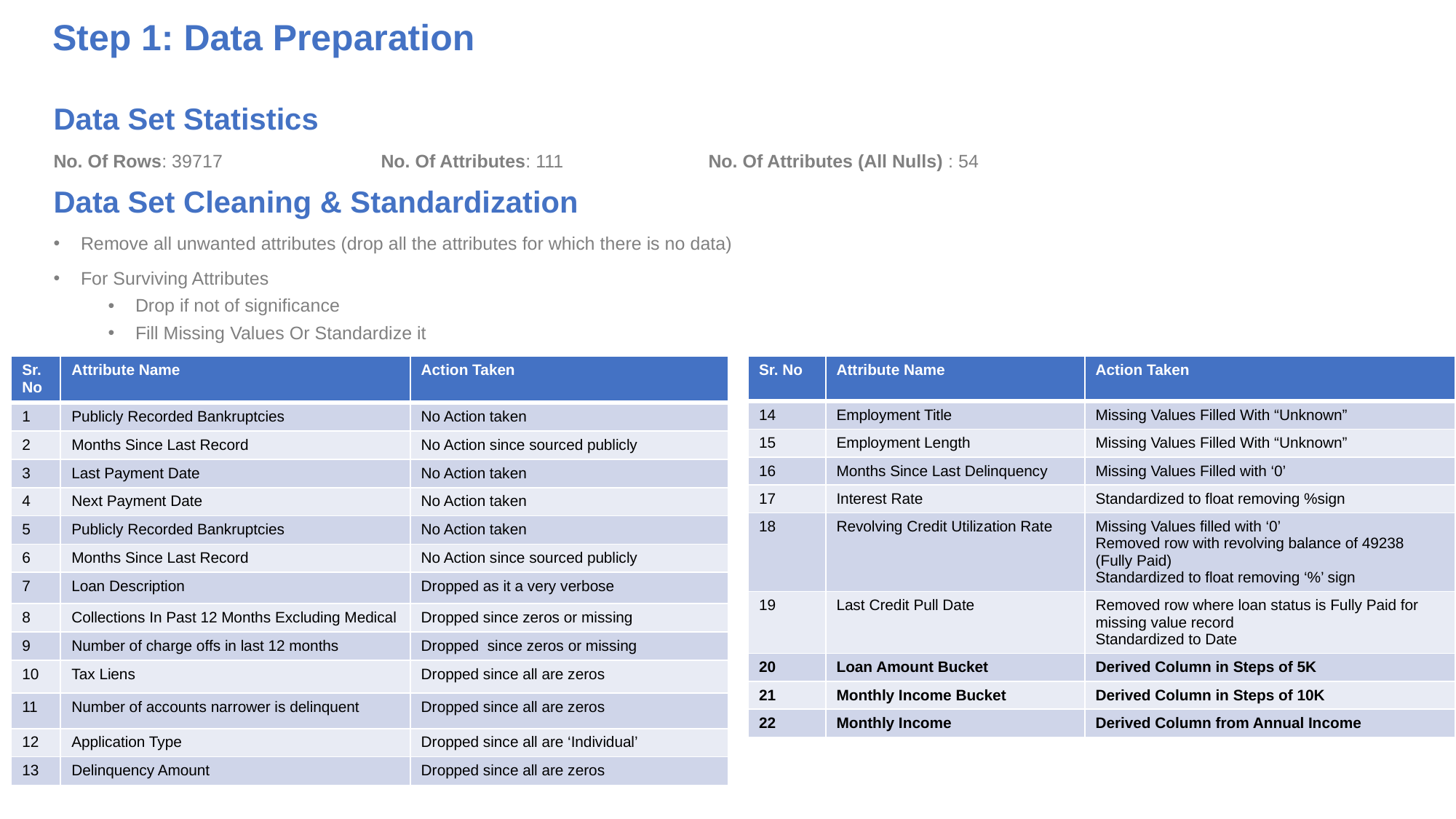

# Step 1: Data Preparation
Data Set Statistics
No. Of Rows: 39717		No. Of Attributes: 111 		No. Of Attributes (All Nulls) : 54
Data Set Cleaning & Standardization
Remove all unwanted attributes (drop all the attributes for which there is no data)
For Surviving Attributes
Drop if not of significance
Fill Missing Values Or Standardize it

| Sr. No | Attribute Name | Action Taken |
| --- | --- | --- |
| 1 | Publicly Recorded Bankruptcies | No Action taken |
| 2 | Months Since Last Record | No Action since sourced publicly |
| 3 | Last Payment Date | No Action taken |
| 4 | Next Payment Date | No Action taken |
| 5 | Publicly Recorded Bankruptcies | No Action taken |
| 6 | Months Since Last Record | No Action since sourced publicly |
| 7 | Loan Description | Dropped as it a very verbose |
| 8 | Collections In Past 12 Months Excluding Medical | Dropped since zeros or missing |
| 9 | Number of charge offs in last 12 months | Dropped since zeros or missing |
| 10 | Tax Liens | Dropped since all are zeros |
| 11 | Number of accounts narrower is delinquent | Dropped since all are zeros |
| 12 | Application Type | Dropped since all are ‘Individual’ |
| 13 | Delinquency Amount | Dropped since all are zeros |
| Sr. No | Attribute Name | Action Taken |
| --- | --- | --- |
| 14 | Employment Title | Missing Values Filled With “Unknown” |
| 15 | Employment Length | Missing Values Filled With “Unknown” |
| 16 | Months Since Last Delinquency | Missing Values Filled with ‘0’ |
| 17 | Interest Rate | Standardized to float removing %sign |
| 18 | Revolving Credit Utilization Rate | Missing Values filled with ‘0’ Removed row with revolving balance of 49238 (Fully Paid) Standardized to float removing ‘%’ sign |
| 19 | Last Credit Pull Date | Removed row where loan status is Fully Paid for missing value record Standardized to Date |
| 20 | Loan Amount Bucket | Derived Column in Steps of 5K |
| 21 | Monthly Income Bucket | Derived Column in Steps of 10K |
| 22 | Monthly Income | Derived Column from Annual Income |